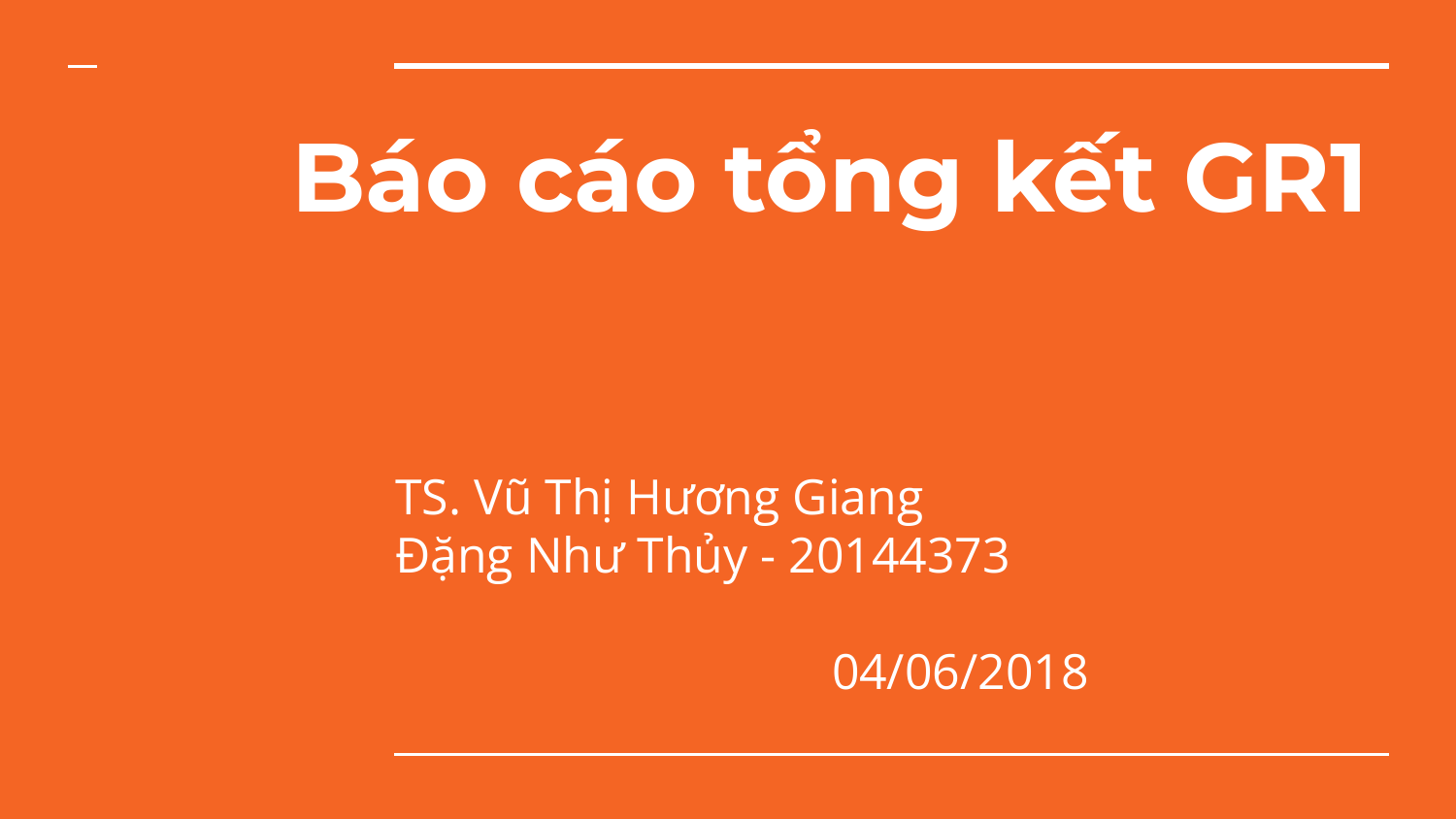

# Báo cáo tổng kết GR1
TS. Vũ Thị Hương Giang
Đặng Như Thủy - 20144373

04/06/2018